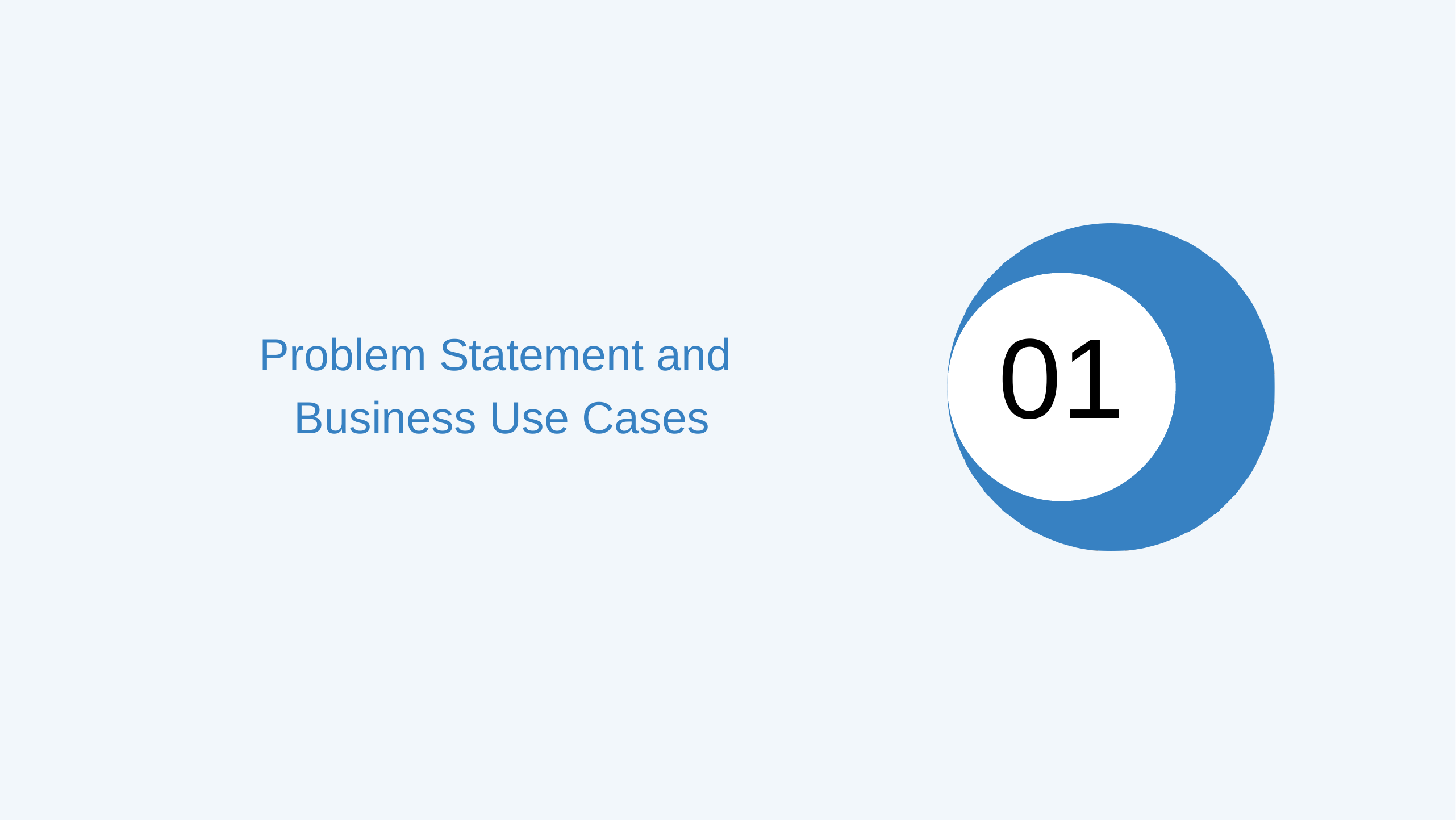

01
Problem Statement and
Business Use Cases